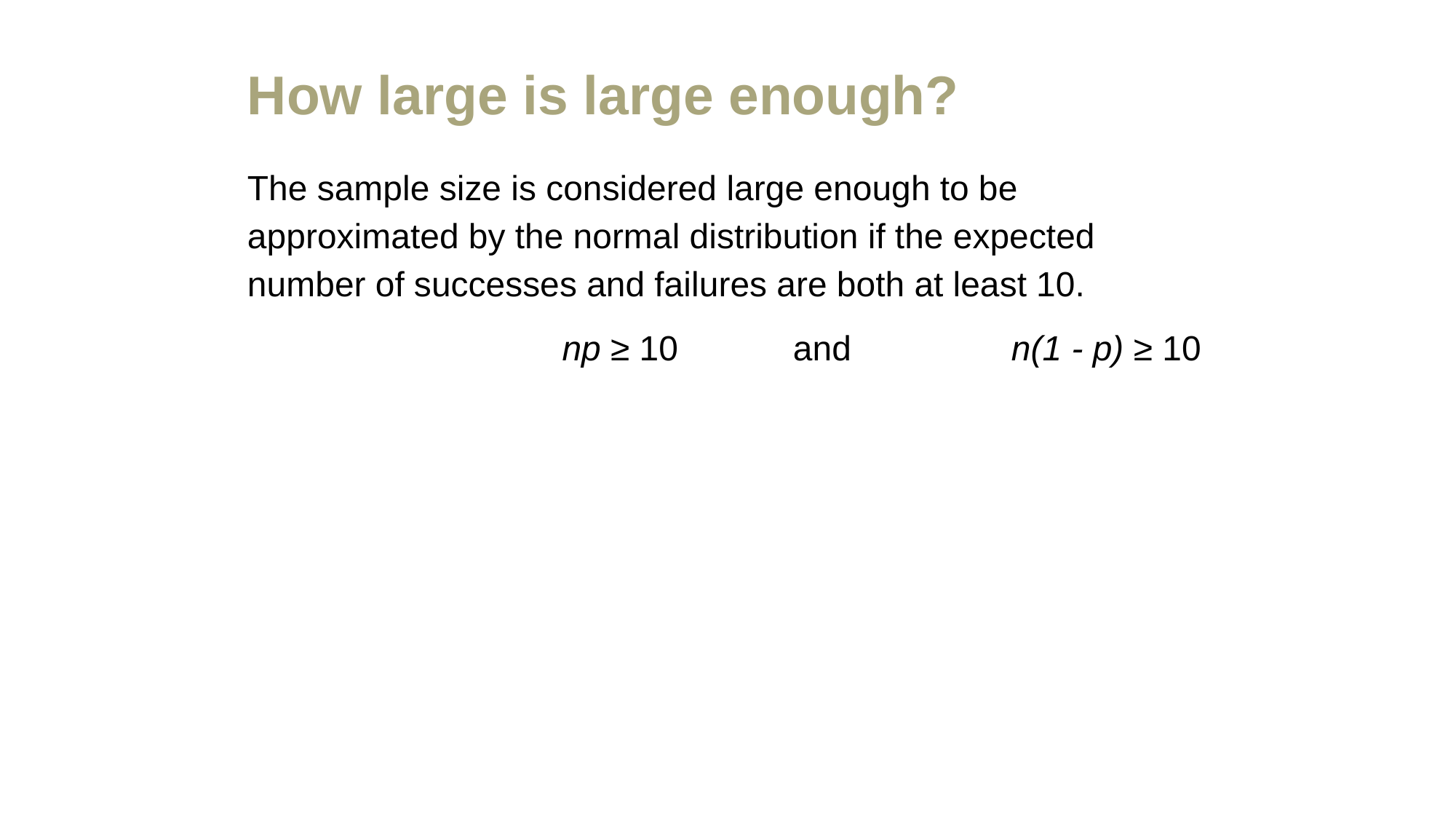

# How large is large enough?
The sample size is considered large enough to be approximated by the normal distribution if the expected number of successes and failures are both at least 10.
		          np ≥ 10		and		n(1 - p) ≥ 10